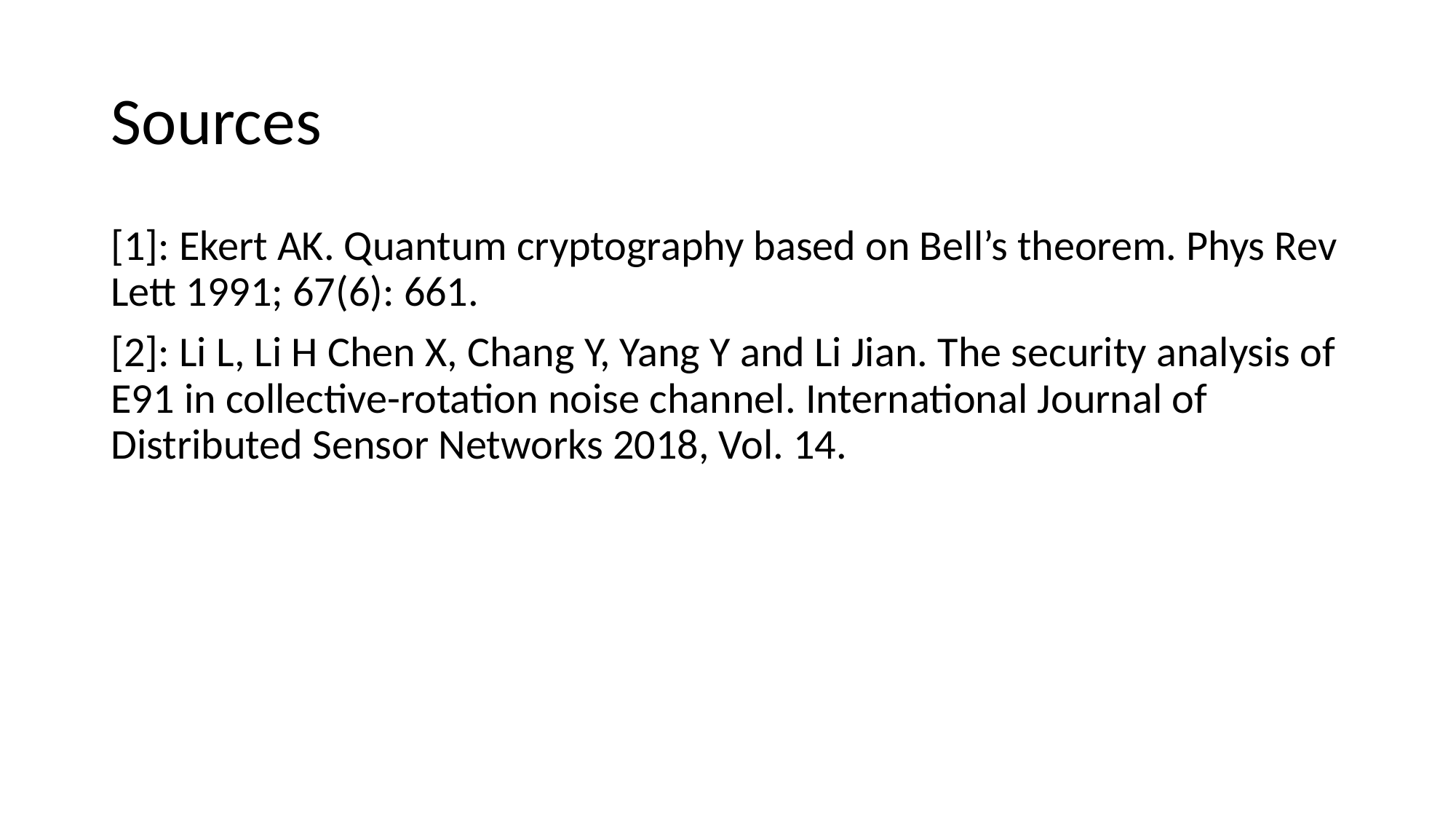

# Sources
[1]: Ekert AK. Quantum cryptography based on Bell’s theorem. Phys Rev Lett 1991; 67(6): 661.
[2]: Li L, Li H Chen X, Chang Y, Yang Y and Li Jian. The security analysis of E91 in collective-rotation noise channel. International Journal of Distributed Sensor Networks 2018, Vol. 14.